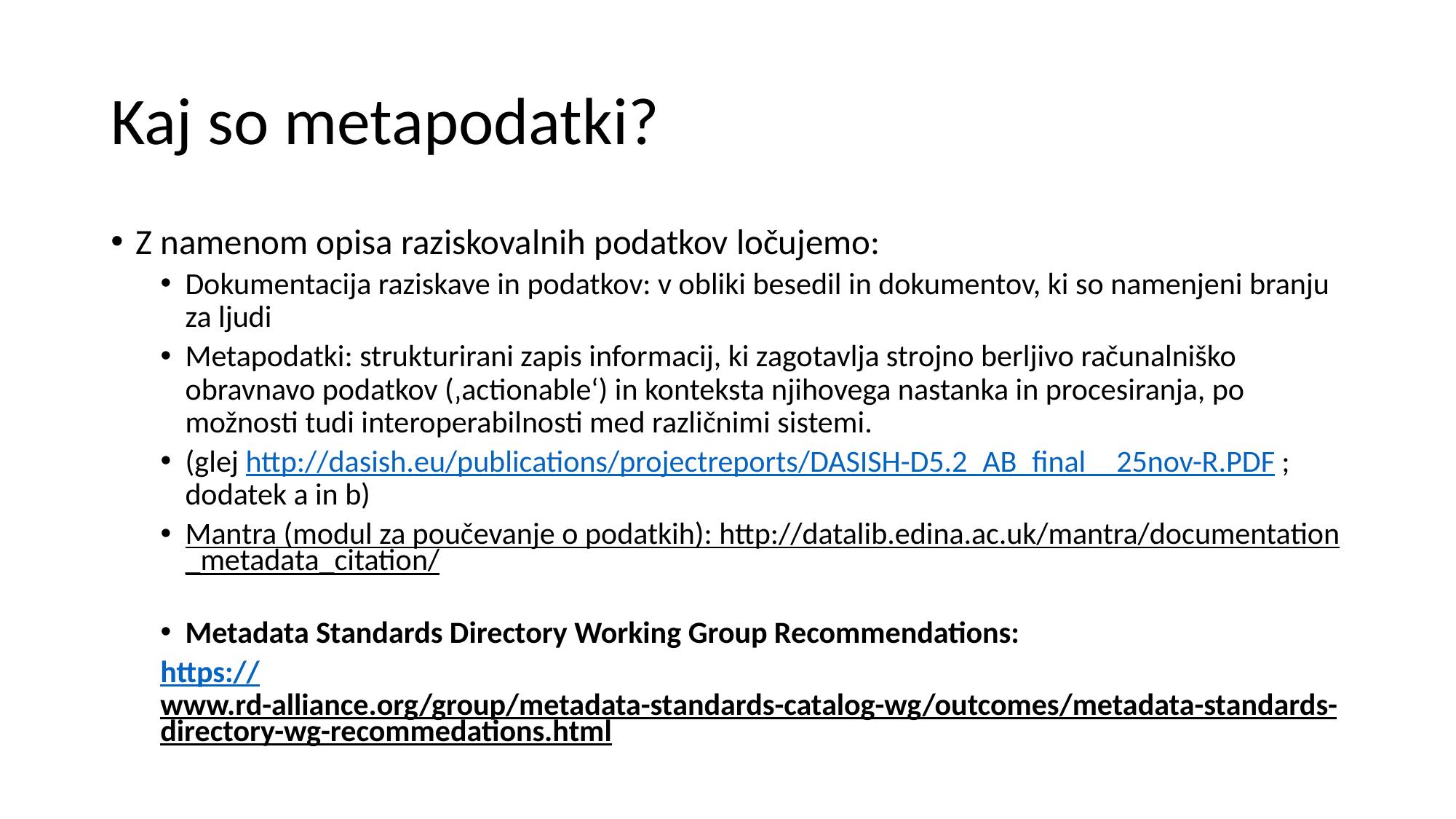

# Kaj so metapodatki?
Z namenom opisa raziskovalnih podatkov ločujemo:
Dokumentacija raziskave in podatkov: v obliki besedil in dokumentov, ki so namenjeni branju za ljudi
Metapodatki: strukturirani zapis informacij, ki zagotavlja strojno berljivo računalniško obravnavo podatkov (‚actionable‘) in konteksta njihovega nastanka in procesiranja, po možnosti tudi interoperabilnosti med različnimi sistemi.
(glej http://dasish.eu/publications/projectreports/DASISH-D5.2_AB_final__25nov-R.PDF ; dodatek a in b)
Mantra (modul za poučevanje o podatkih): http://datalib.edina.ac.uk/mantra/documentation_metadata_citation/
Metadata Standards Directory Working Group Recommendations:
https://www.rd-alliance.org/group/metadata-standards-catalog-wg/outcomes/metadata-standards-directory-wg-recommedations.html